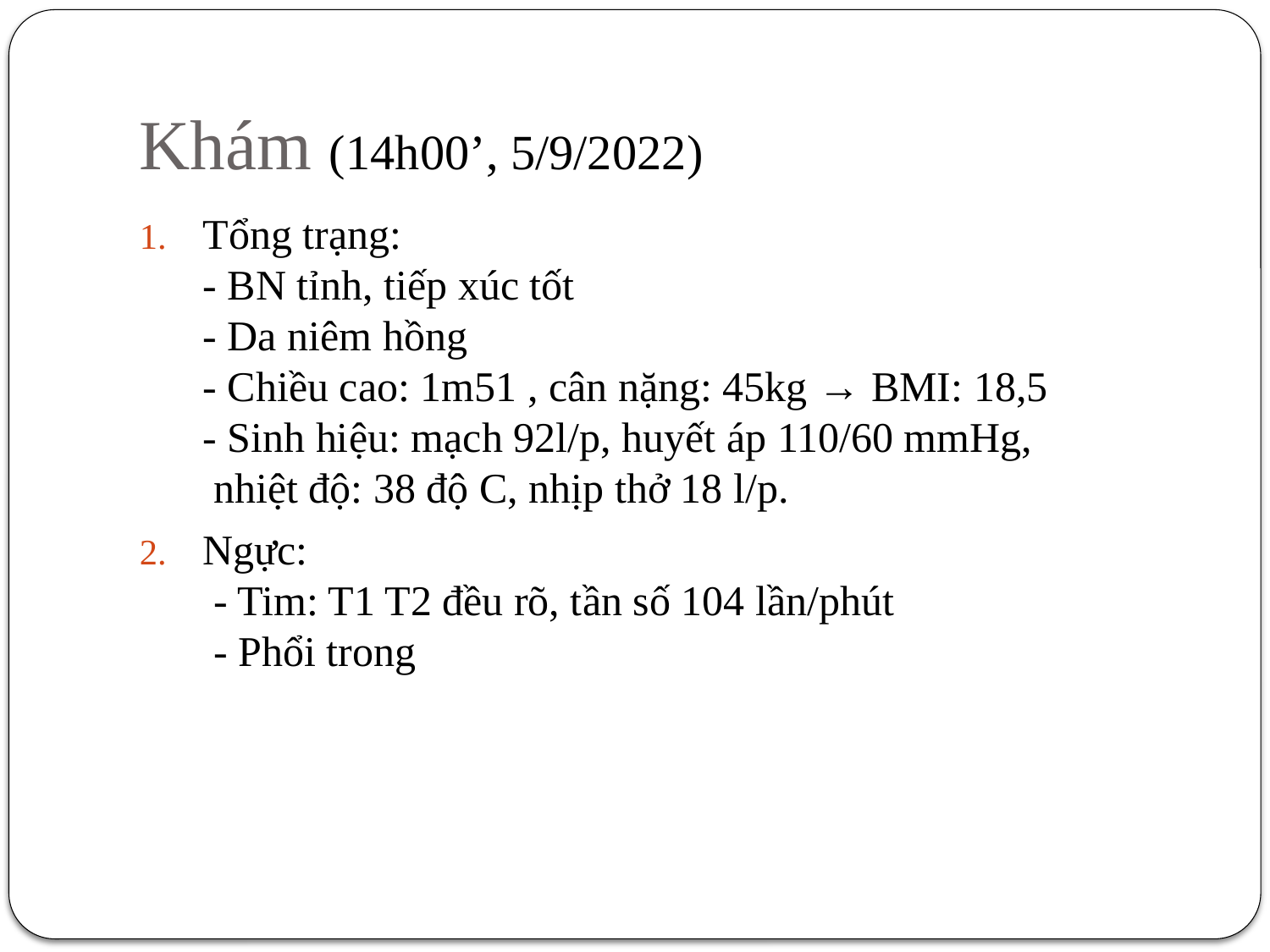

# Khám (14h00’, 5/9/2022)
Tổng trạng:
- BN tỉnh, tiếp xúc tốt
- Da niêm hồng
- Chiều cao: 1m51 , cân nặng: 45kg → BMI: 18,5
- Sinh hiệu: mạch 92l/p, huyết áp 110/60 mmHg,
 nhiệt độ: 38 độ C, nhịp thở 18 l/p.
Ngực:
 - Tim: T1 T2 đều rõ, tần số 104 lần/phút
 - Phổi trong